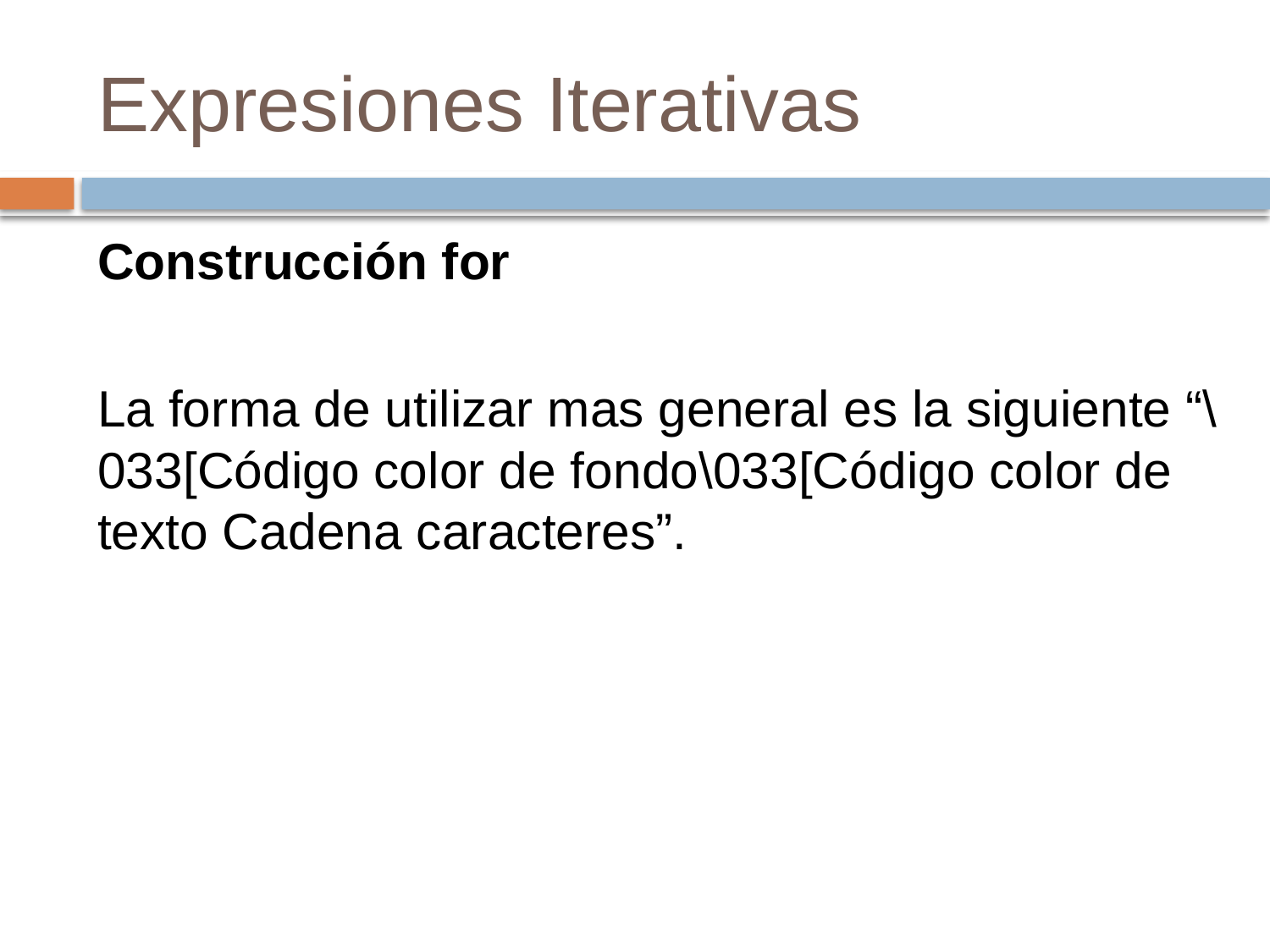

# Expresiones Iterativas
Construcción for

La forma de utilizar mas general es la siguiente “\033[Código color de fondo\033[Código color de texto Cadena caracteres”.